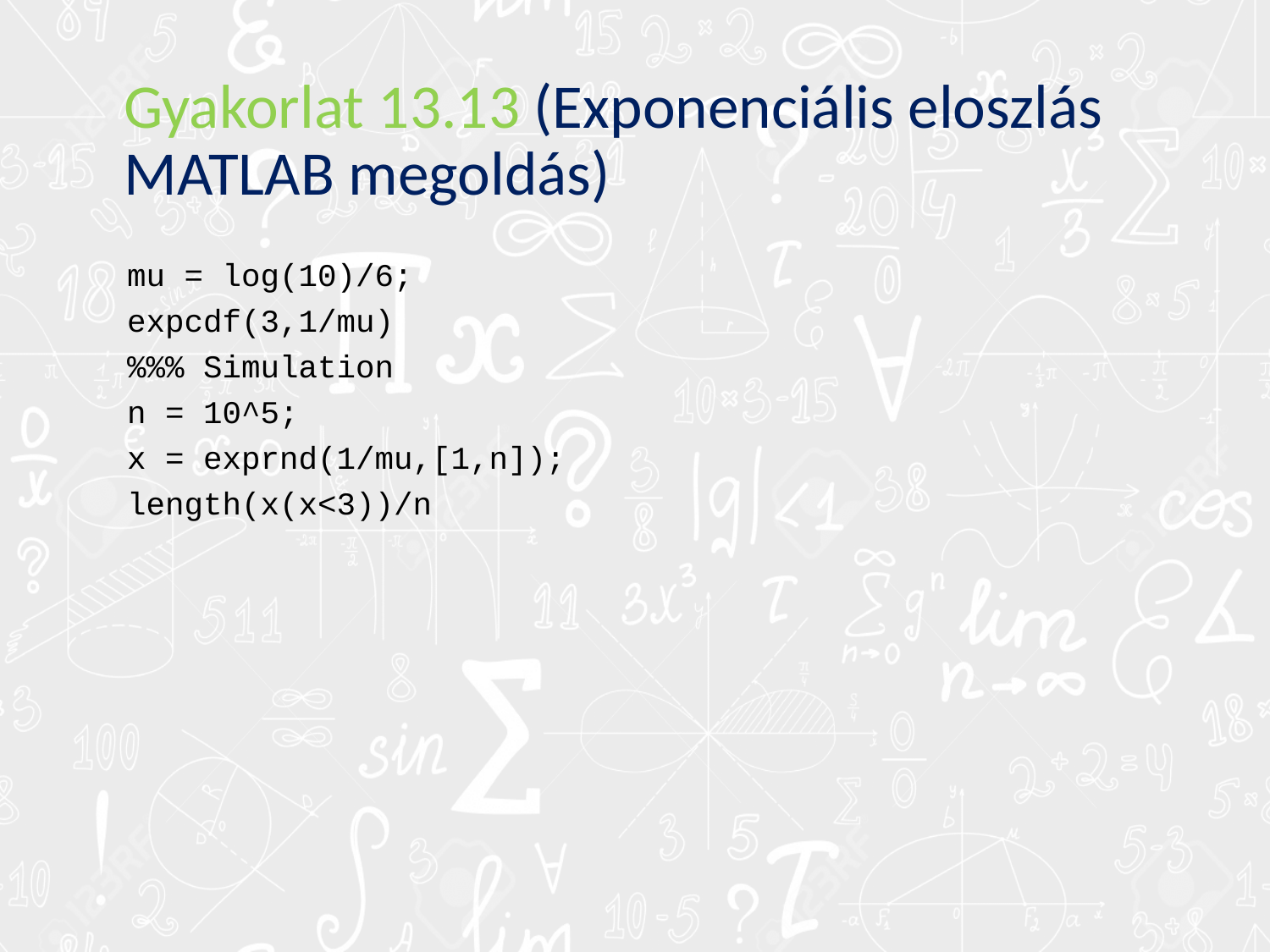

# Gyakorlat 13.13 (Exponenciális eloszlás MATLAB megoldás)
mu = log(10)/6;
expcdf(3,1/mu)
%%% Simulation
n = 10^5;
x = exprnd(1/mu,[1,n]);
length(x(x<3))/n